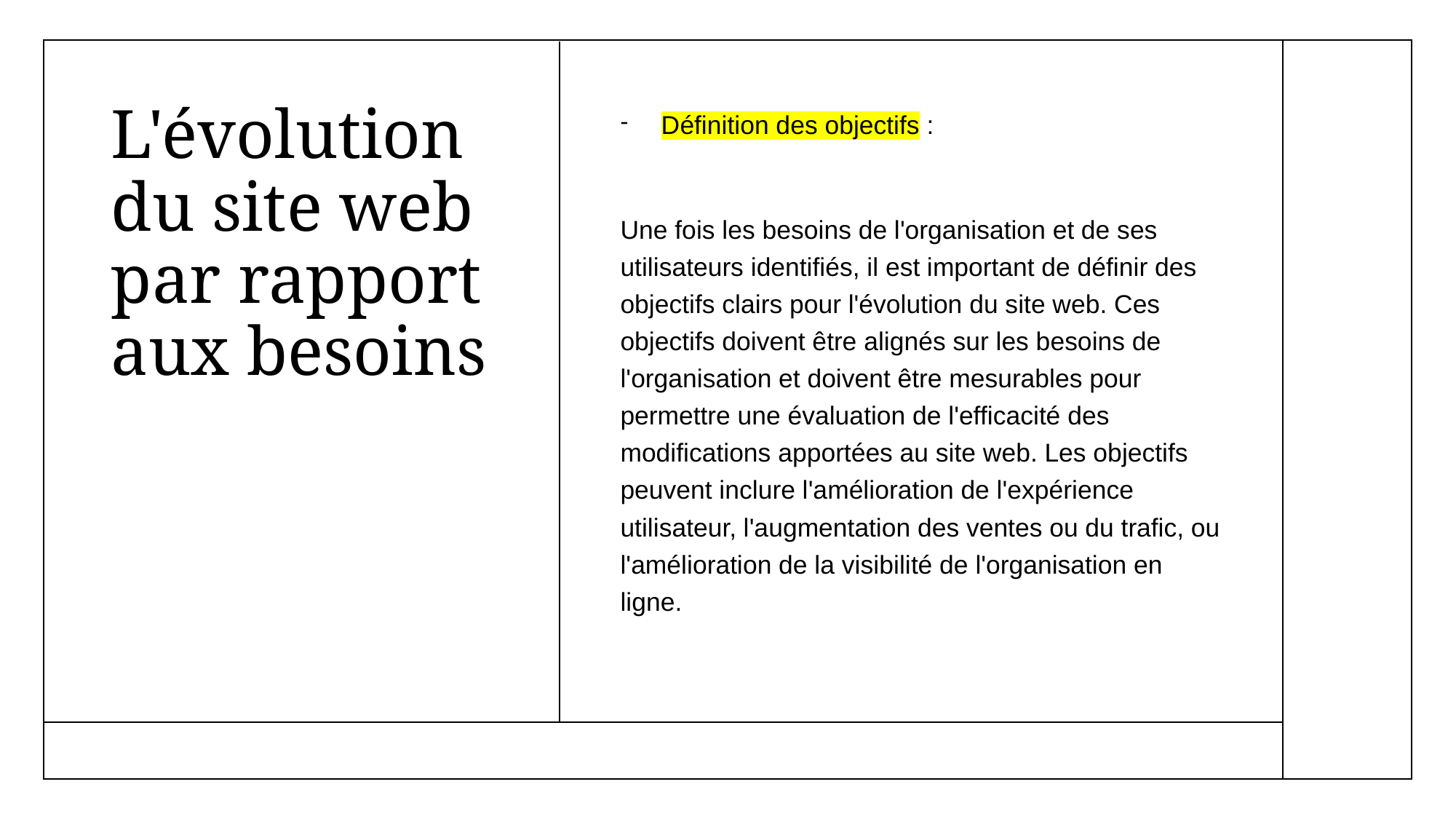

# L'évolution du site web par rapport aux besoins
Définition des objectifs :

Une fois les besoins de l'organisation et de ses utilisateurs identifiés, il est important de définir des objectifs clairs pour l'évolution du site web. Ces objectifs doivent être alignés sur les besoins de l'organisation et doivent être mesurables pour permettre une évaluation de l'efficacité des modifications apportées au site web. Les objectifs peuvent inclure l'amélioration de l'expérience utilisateur, l'augmentation des ventes ou du trafic, ou l'amélioration de la visibilité de l'organisation en ligne.